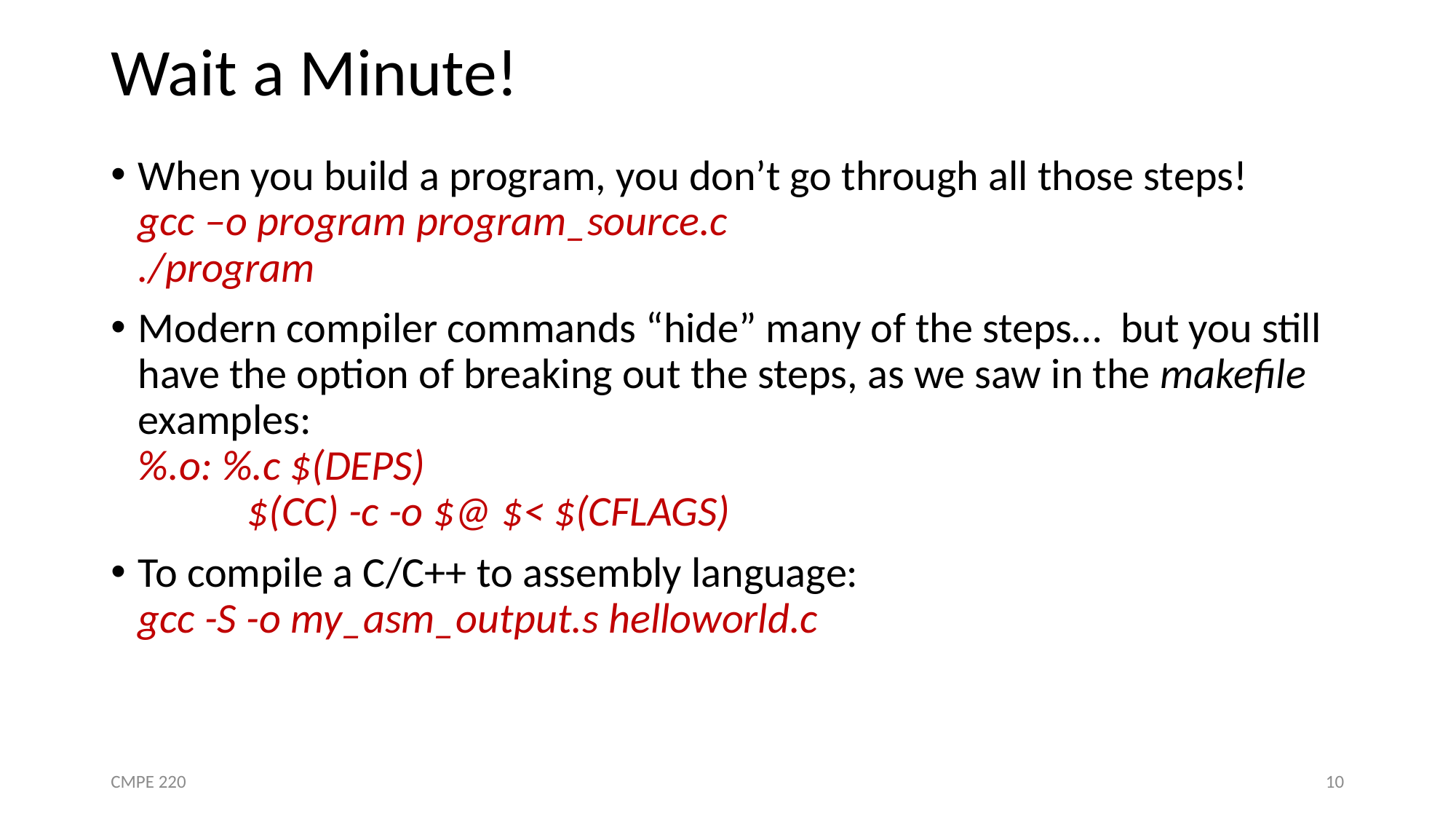

# Wait a Minute!
When you build a program, you don’t go through all those steps!
gcc –o program program_source.c
./program
Modern compiler commands “hide” many of the steps…  but you still have the option of breaking out the steps, as we saw in the makefile examples:
%.o: %.c $(DEPS)
	$(CC) -c -o $@ $< $(CFLAGS)
To compile a C/C++ to assembly language:
gcc -S -o my_asm_output.s helloworld.c
CMPE 220
10